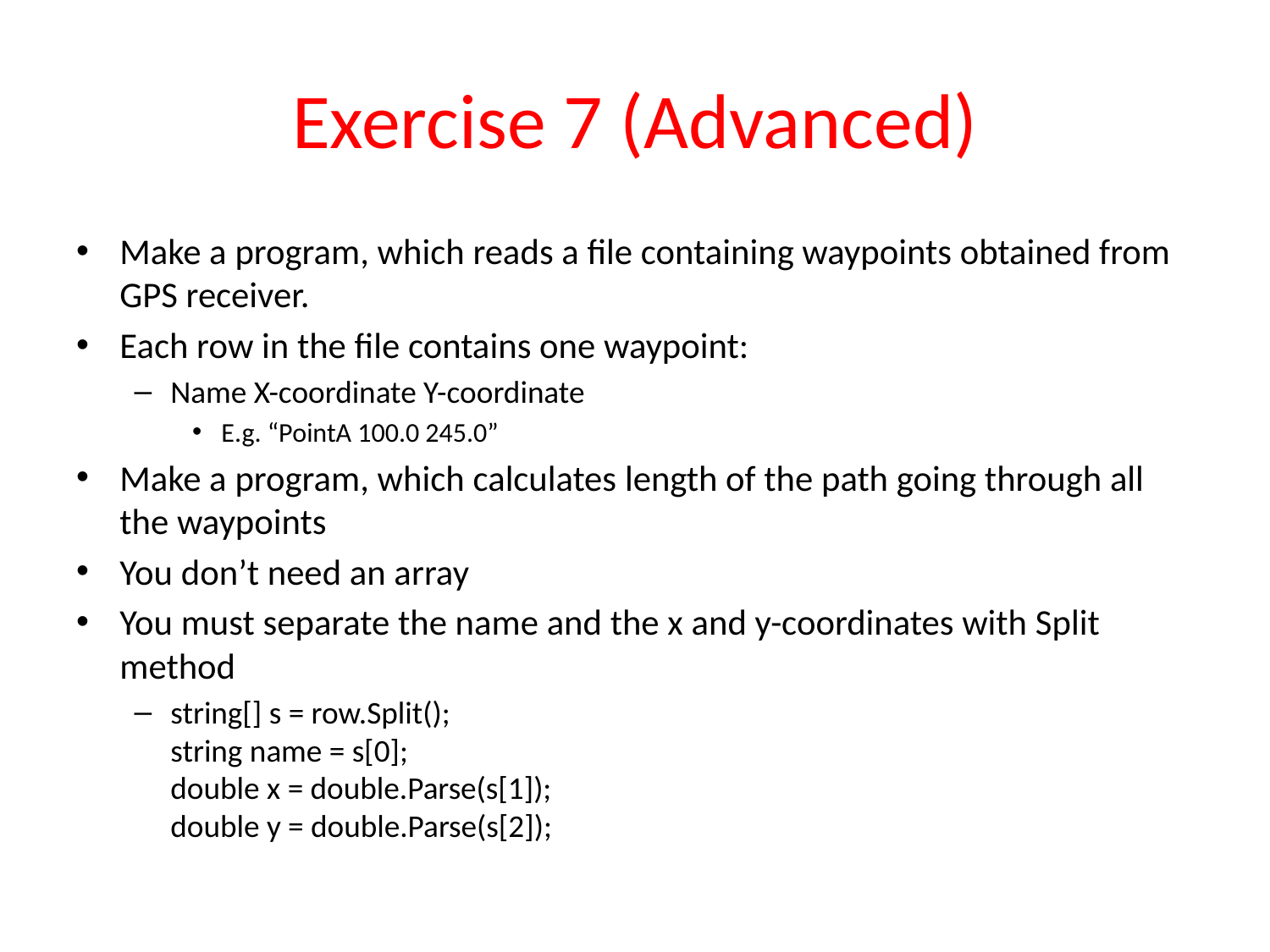

# Exercise 7 (Advanced)
Make a program, which reads a file containing waypoints obtained from GPS receiver.
Each row in the file contains one waypoint:
Name X-coordinate Y-coordinate
E.g. “PointA 100.0 245.0”
Make a program, which calculates length of the path going through all the waypoints
You don’t need an array
You must separate the name and the x and y-coordinates with Split method
string[] s = row.Split();
string name = s[0];
double x = double.Parse(s[1]);
double y = double.Parse(s[2]);